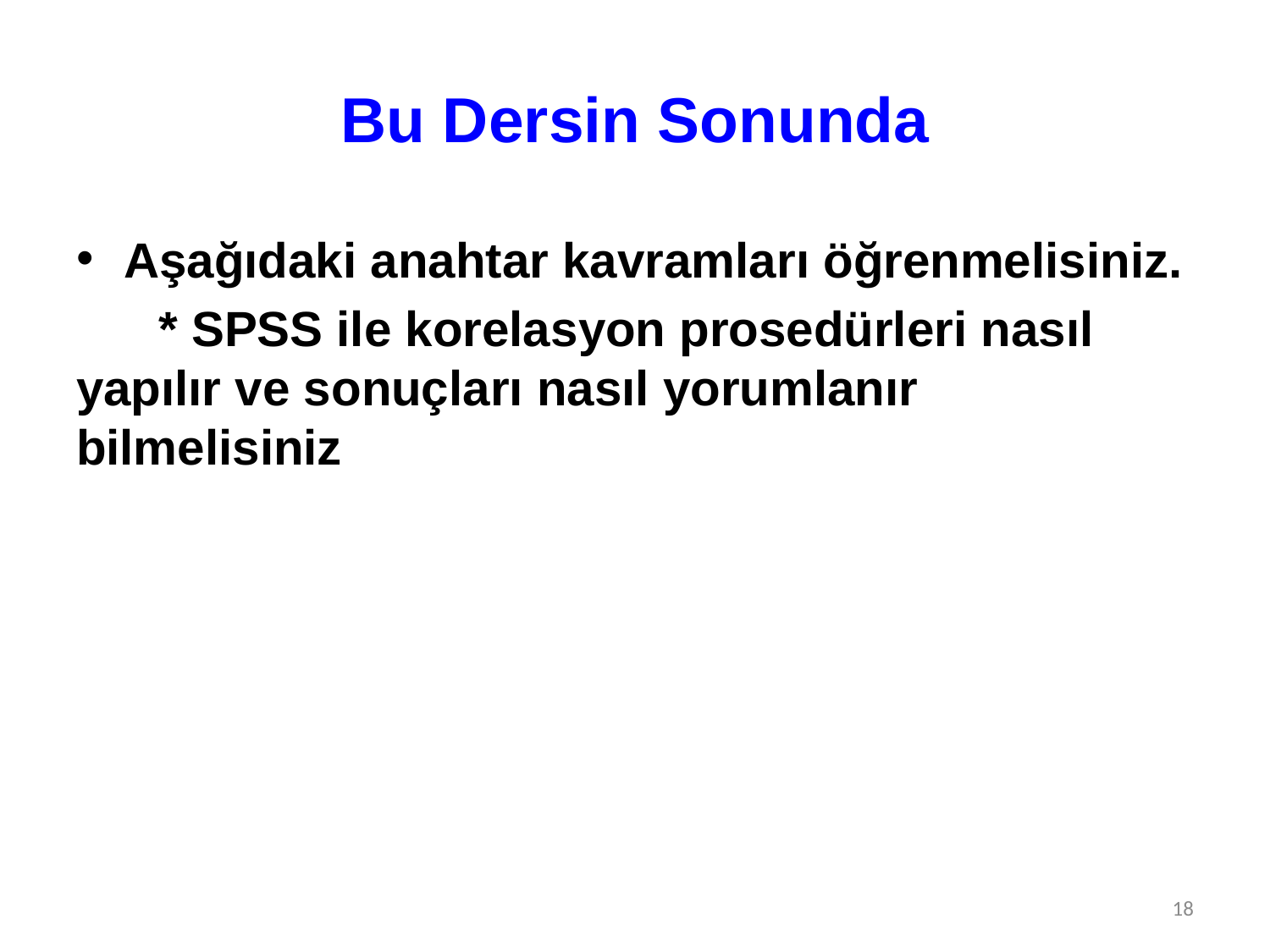

# Bu Dersin Sonunda
Aşağıdaki anahtar kavramları öğrenmelisiniz.
      * SPSS ile korelasyon prosedürleri nasıl yapılır ve sonuçları nasıl yorumlanır bilmelisiniz
18